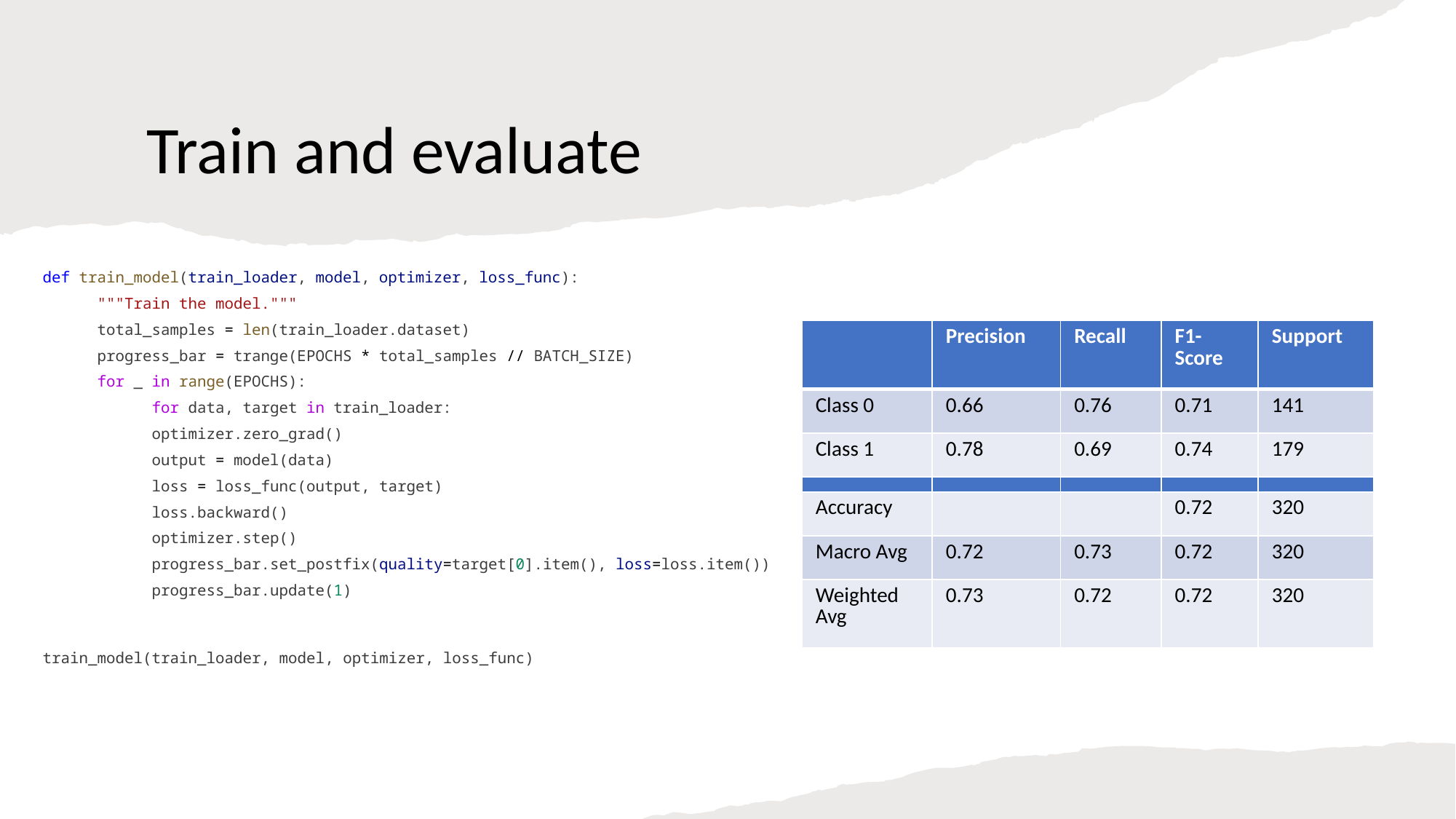

# Train and evaluate
def train_model(train_loader, model, optimizer, loss_func):
"""Train the model."""
total_samples = len(train_loader.dataset)
progress_bar = trange(EPOCHS * total_samples // BATCH_SIZE)
for _ in range(EPOCHS):
for data, target in train_loader:
optimizer.zero_grad()
output = model(data)
loss = loss_func(output, target)
loss.backward()
optimizer.step()
progress_bar.set_postfix(quality=target[0].item(), loss=loss.item())
progress_bar.update(1)

train_model(train_loader, model, optimizer, loss_func)
|  | Precision | Recall | F1-Score | Support |
| --- | --- | --- | --- | --- |
| Class 0 | 0.66 | 0.76 | 0.71 | 141 |
| Class 1 | 0.78 | 0.69 | 0.74 | 179 |
|  |  |  |  |  |
| Accuracy |  |  | 0.72 | 320 |
| Macro Avg | 0.72 | 0.73 | 0.72 | 320 |
| Weighted Avg | 0.73 | 0.72 | 0.72 | 320 |